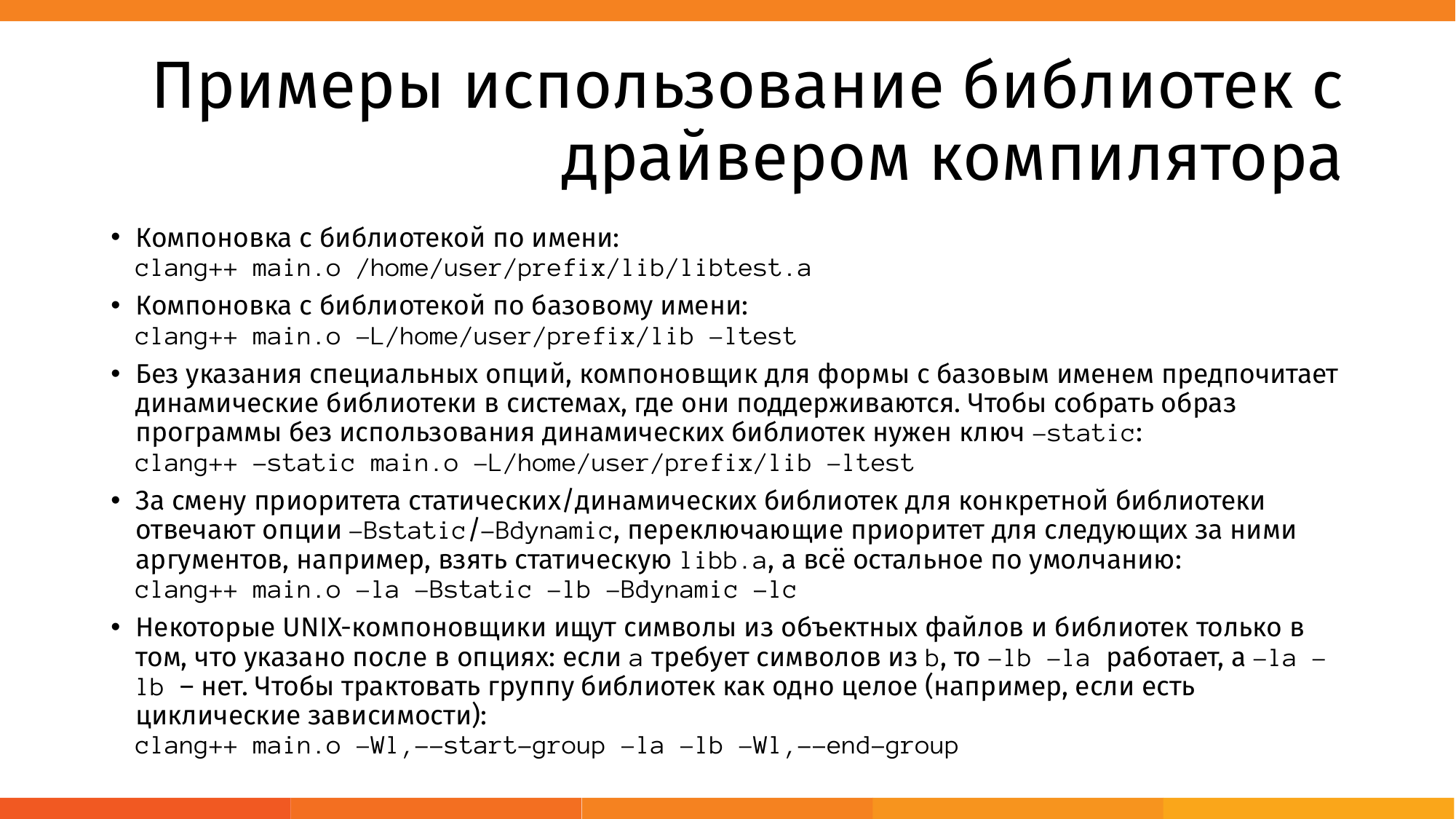

# Примеры использование библиотек с драйвером компилятора
Компоновка с библиотекой по имени:
clang++ main.o /home/user/prefix/lib/libtest.a
Компоновка с библиотекой по базовому имени:
clang++ main.o –L/home/user/prefix/lib –ltest
Без указания специальных опций, компоновщик для формы с базовым именем предпочитает динамические библиотеки в системах, где они поддерживаются. Чтобы собрать образ программы без использования динамических библиотек нужен ключ –static:
clang++ -static main.o –L/home/user/prefix/lib –ltest
За смену приоритета статических/динамических библиотек для конкретной библиотеки отвечают опции –Bstatic/-Bdynamic, переключающие приоритет для следующих за ними аргументов, например, взять статическую libb.a, а всё остальное по умолчанию:
clang++ main.o –la –Bstatic –lb –Bdynamic -lc
Некоторые UNIX-компоновщики ищут символы из объектных файлов и библиотек только в том, что указано после в опциях: если a требует символов из b, то –lb –la работает, а –la –lb – нет. Чтобы трактовать группу библиотек как одно целое (например, если есть циклические зависимости):
clang++ main.o –Wl,--start-group –la –lb –Wl,--end-group